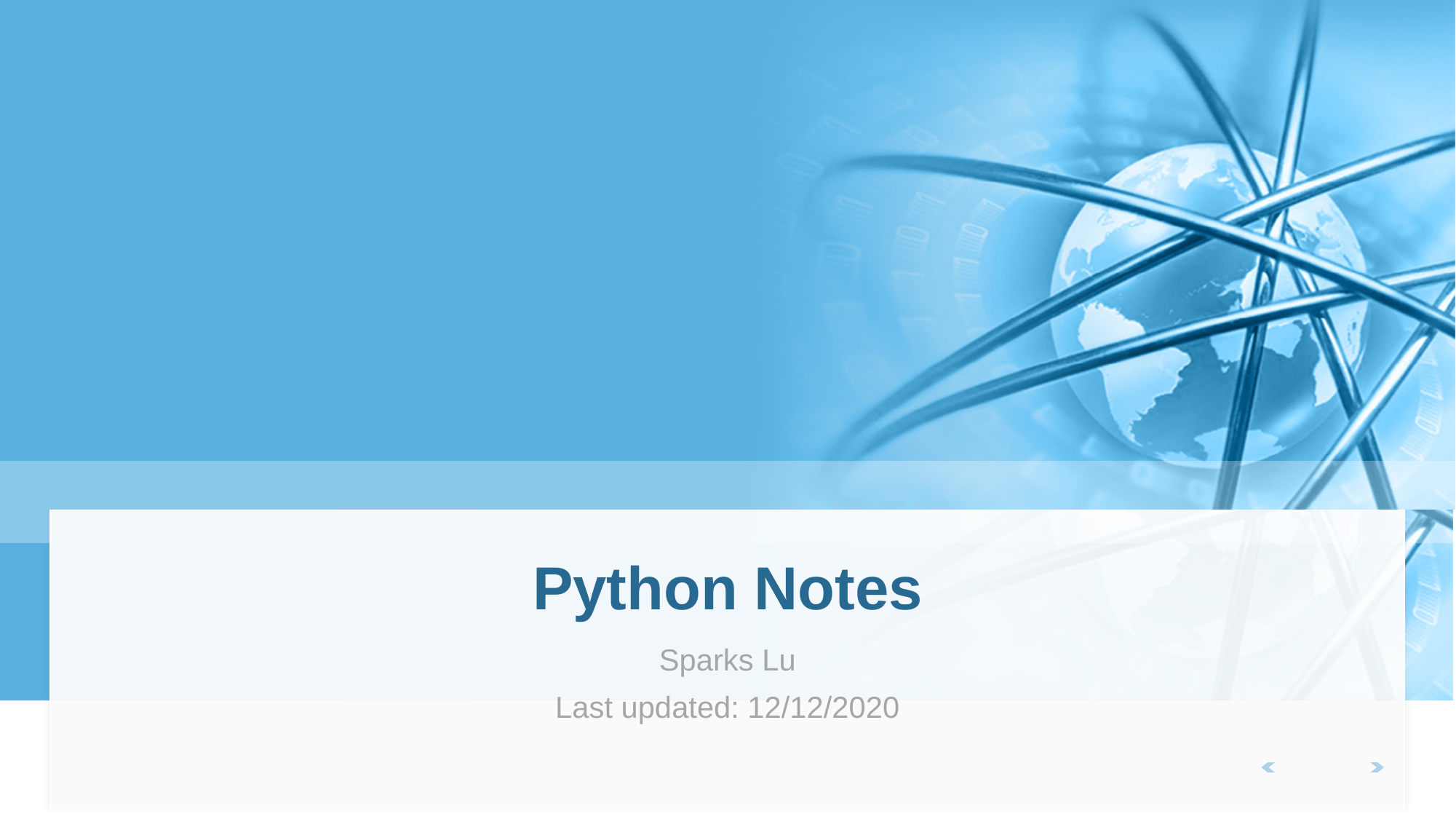

# Python Notes
Sparks Lu
Last updated: 12/12/2020